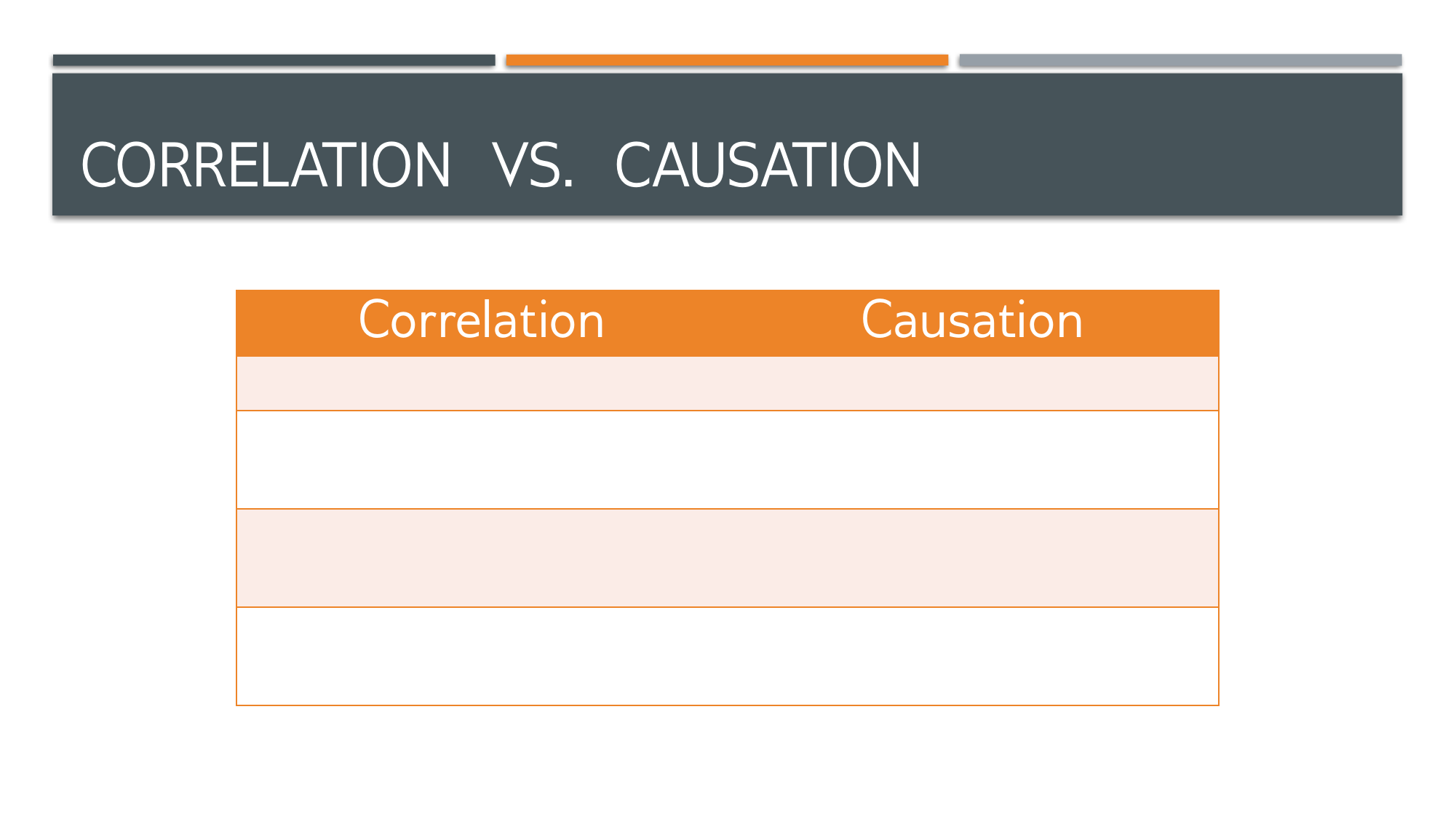

# Correlation  vs.  Causation
| Correlation | Causation |
| --- | --- |
|  |  |
|  |  |
|  |  |
|  |  |